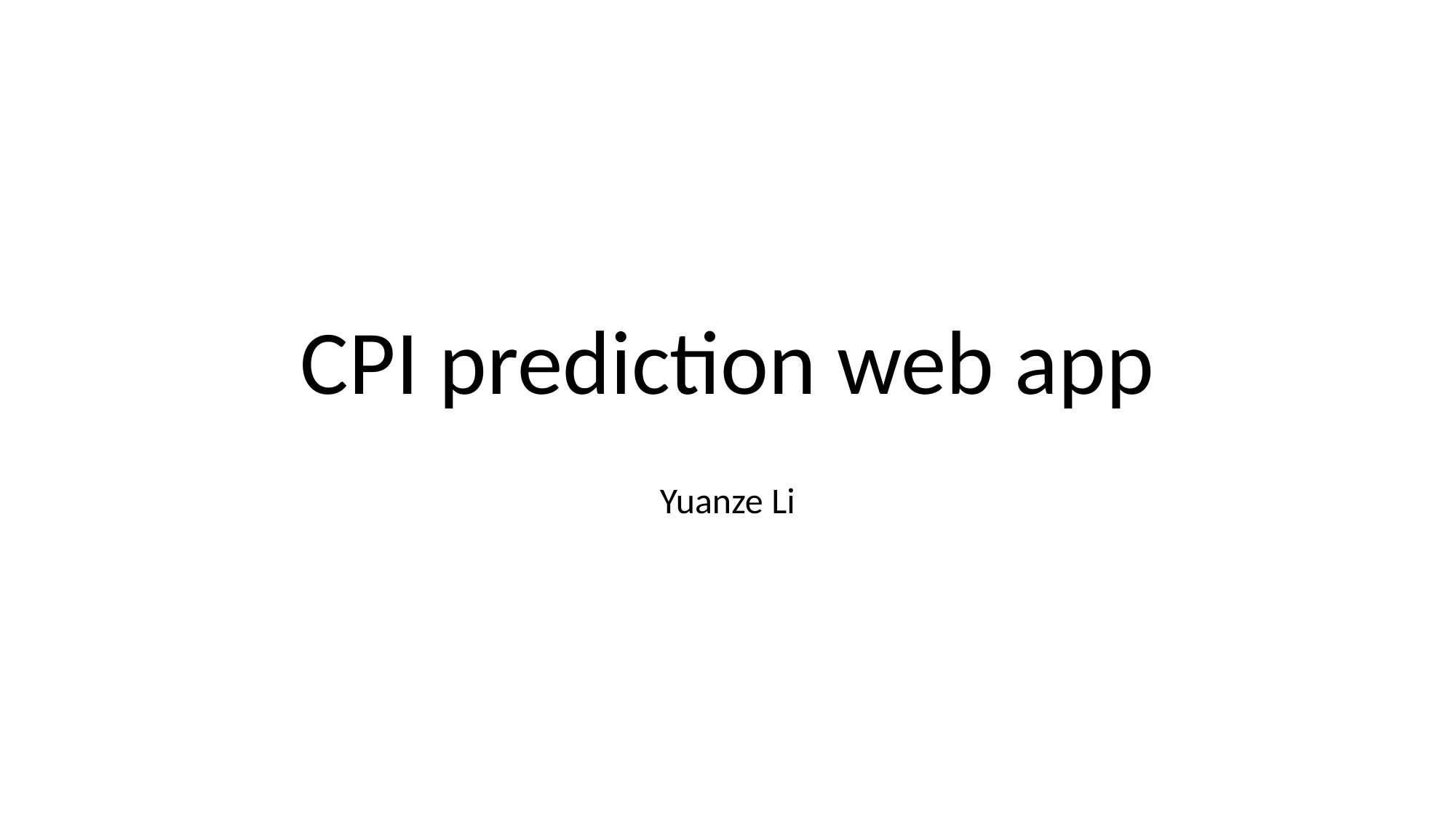

# CPI prediction web app
Yuanze Li